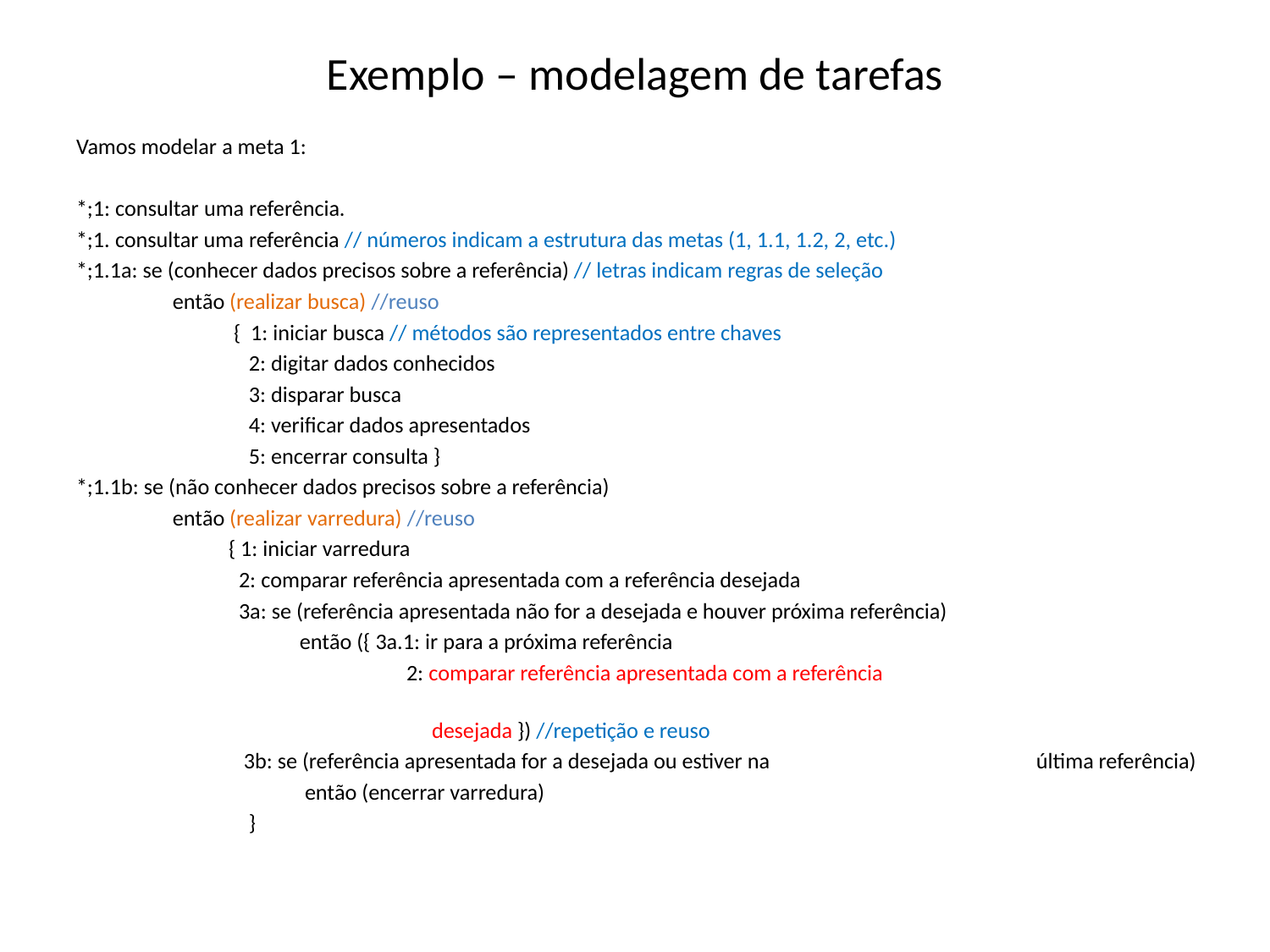

# Exemplo – modelagem de tarefas
Vamos modelar a meta 1:

*;1: consultar uma referência.
*;1. consultar uma referência // números indicam a estrutura das metas (1, 1.1, 1.2, 2, etc.)
*;1.1a: se (conhecer dados precisos sobre a referência) // letras indicam regras de seleção
                   então (realizar busca) //reuso
                               {  1: iniciar busca // métodos são representados entre chaves
                                  2: digitar dados conhecidos
                                  3: disparar busca
                                  4: verificar dados apresentados
                                  5: encerrar consulta }
*;1.1b: se (não conhecer dados precisos sobre a referência)
                   então (realizar varredura) //reuso
                              { 1: iniciar varredura
                                2: comparar referência apresentada com a referência desejada
                                3a: se (referência apresentada não for a desejada e houver próxima referência)
                                            então ({ 3a.1: ir para a próxima referência
                                                                 2: comparar referência apresentada com a referência
                                                                      desejada }) //repetição e reuso
                                 3b: se (referência apresentada for a desejada ou estiver na                                                 		  última referência)
                                             então (encerrar varredura)
                                  }